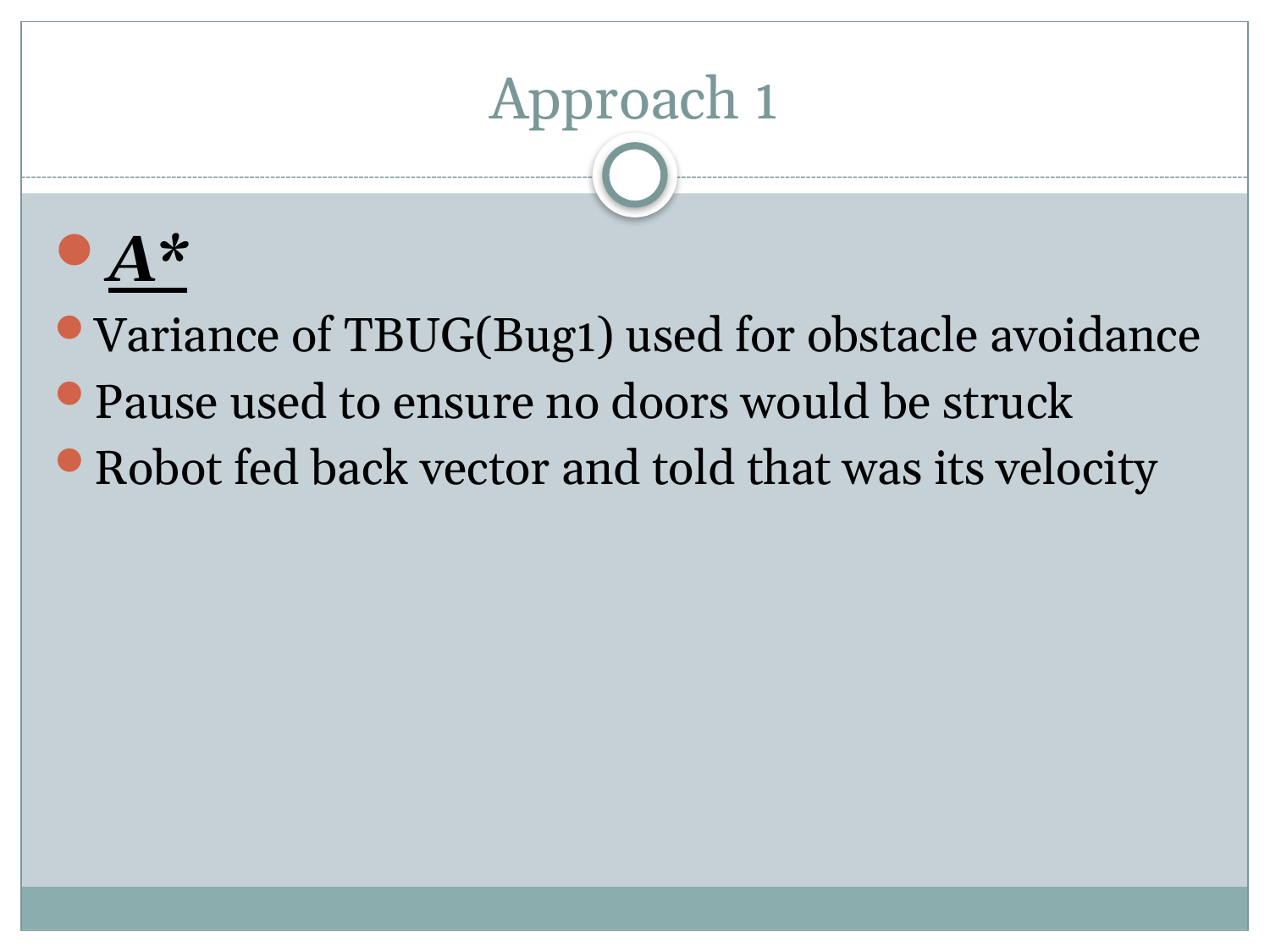

# Approach 1
A*
Variance of TBUG(Bug1) used for obstacle avoidance
Pause used to ensure no doors would be struck
Robot fed back vector and told that was its velocity